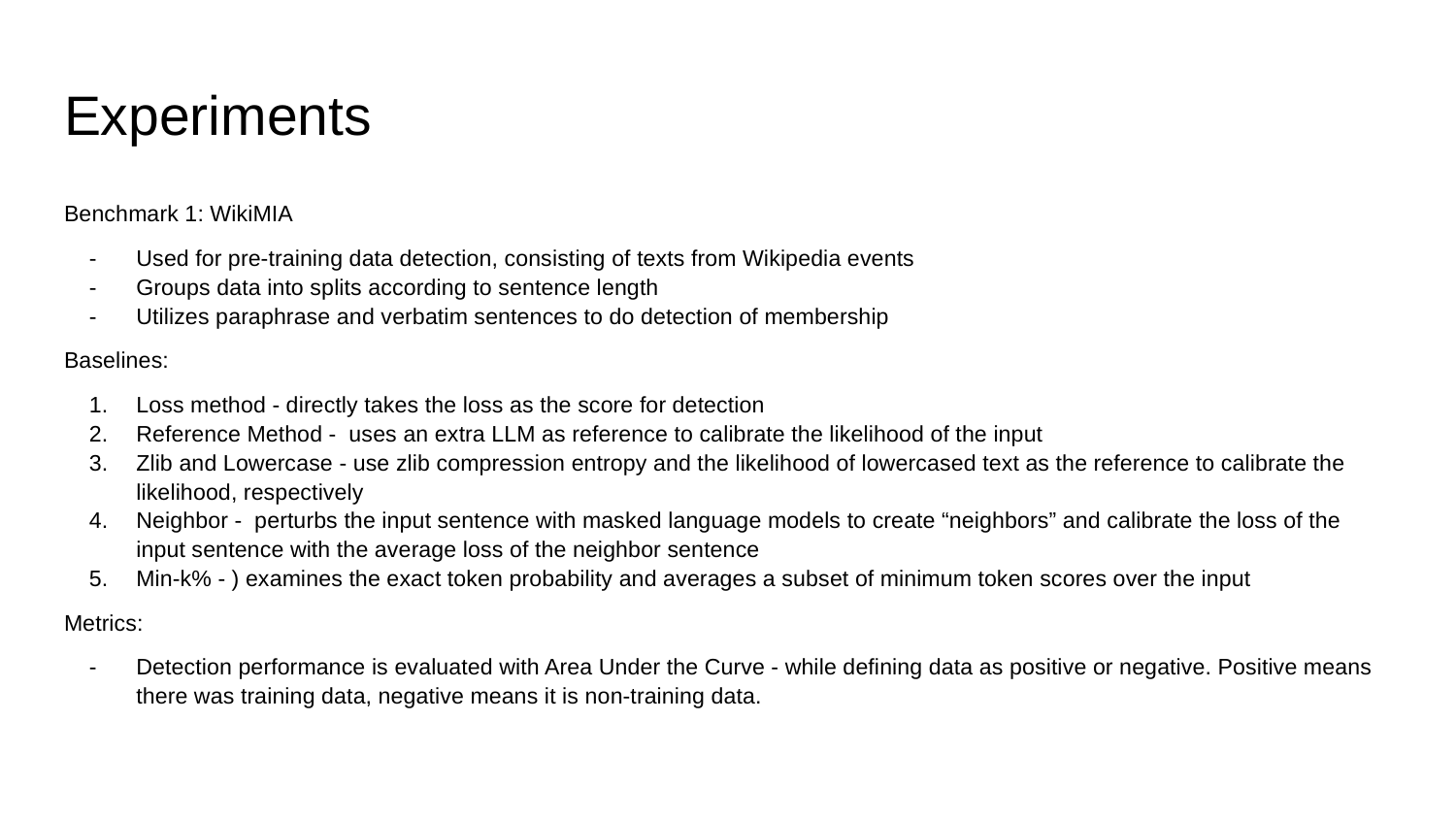

# Experiments
Benchmark 1: WikiMIA
Used for pre-training data detection, consisting of texts from Wikipedia events
Groups data into splits according to sentence length
Utilizes paraphrase and verbatim sentences to do detection of membership
Baselines:
Loss method - directly takes the loss as the score for detection
Reference Method -  uses an extra LLM as reference to calibrate the likelihood of the input
Zlib and Lowercase - use zlib compression entropy and the likelihood of lowercased text as the reference to calibrate the likelihood, respectively
Neighbor -  perturbs the input sentence with masked language models to create “neighbors” and calibrate the loss of the input sentence with the average loss of the neighbor sentence
Min-k% - ) examines the exact token probability and averages a subset of minimum token scores over the input
Metrics:
Detection performance is evaluated with Area Under the Curve - while defining data as positive or negative. Positive means there was training data, negative means it is non-training data.